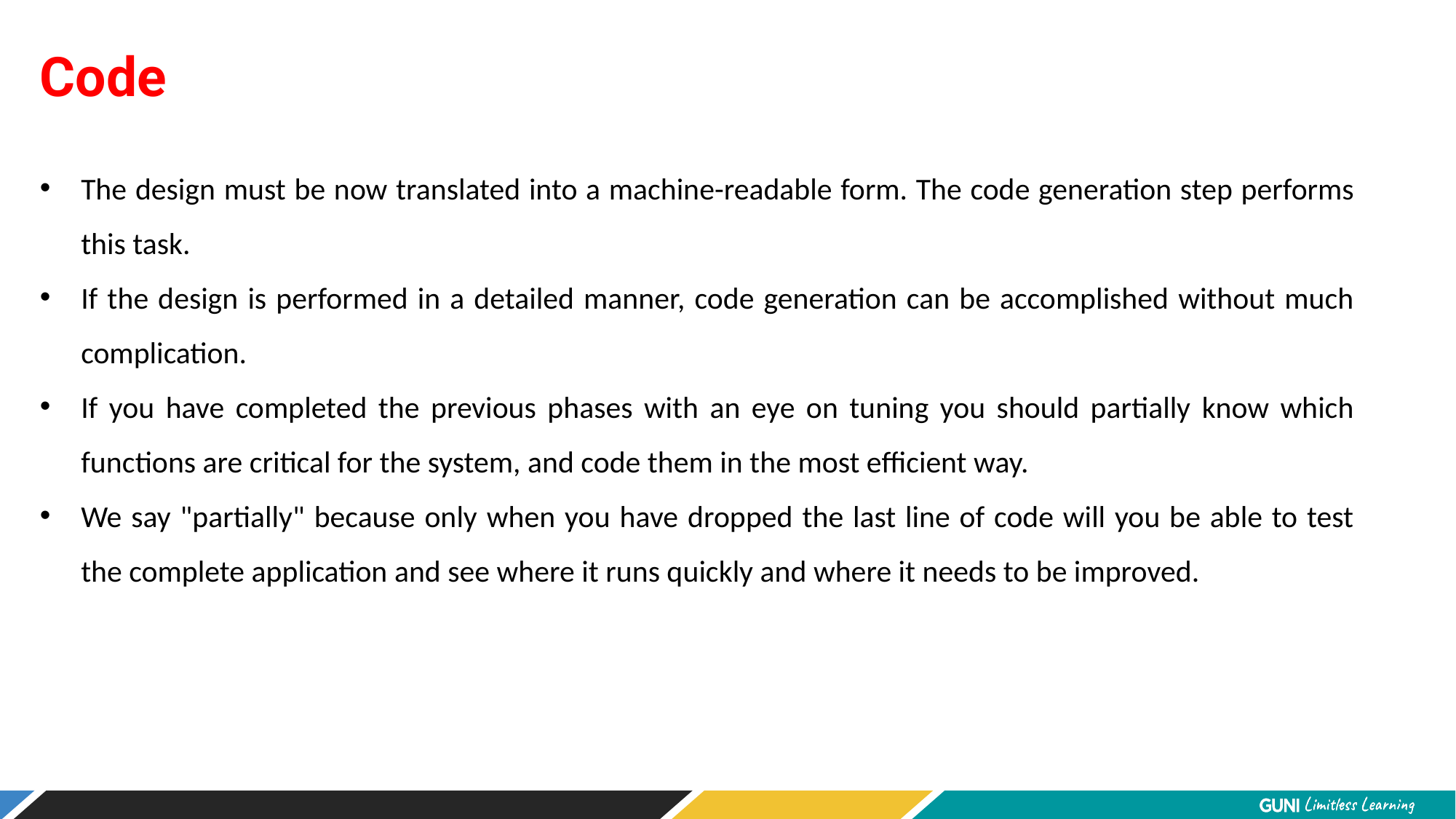

Code
The design must be now translated into a machine-readable form. The code generation step performs this task.
If the design is performed in a detailed manner, code generation can be accomplished without much complication.
If you have completed the previous phases with an eye on tuning you should partially know which functions are critical for the system, and code them in the most efficient way.
We say "partially" because only when you have dropped the last line of code will you be able to test the complete application and see where it runs quickly and where it needs to be improved.